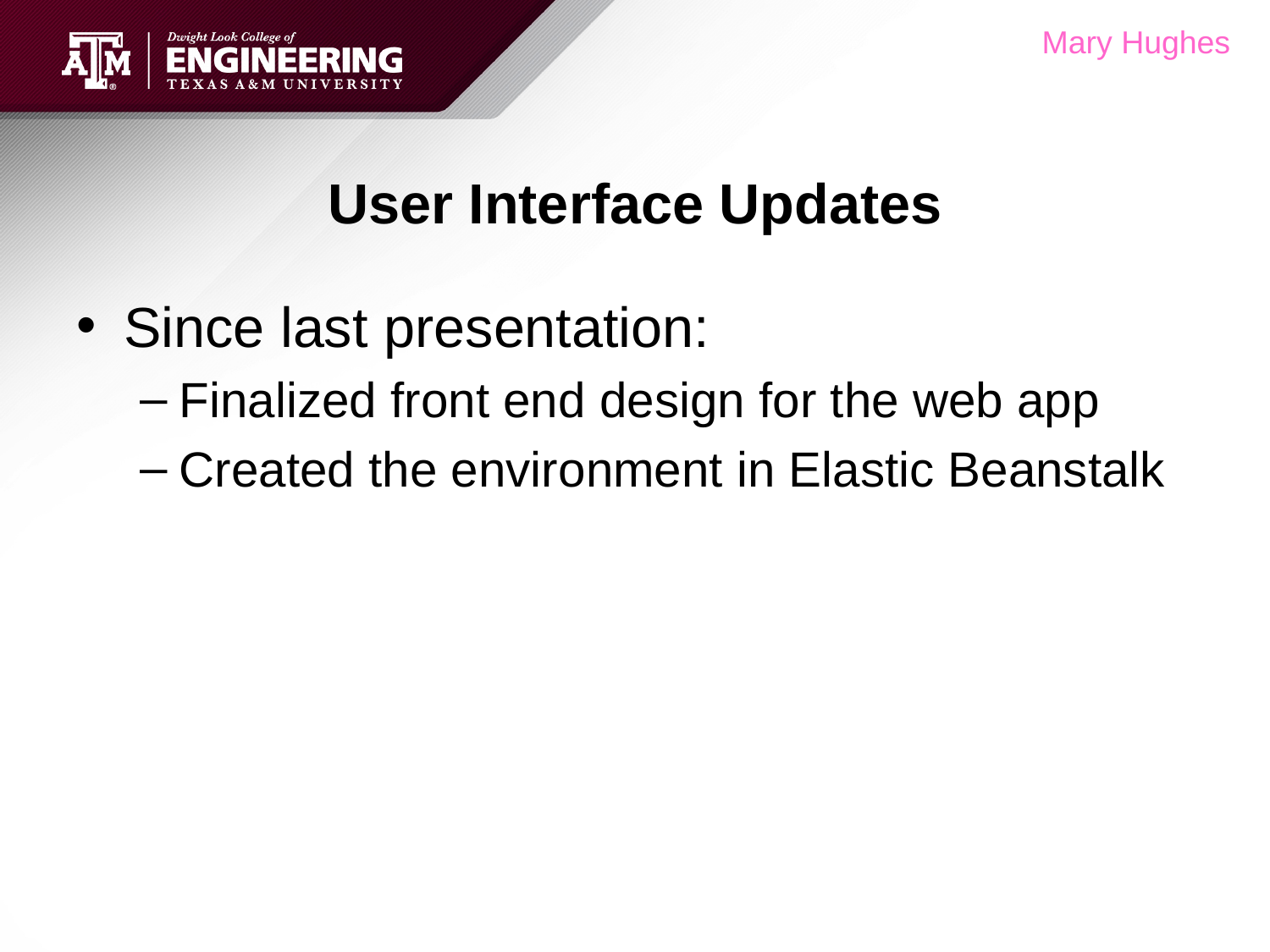

Mary Hughes
# User Interface Updates
Since last presentation:
Finalized front end design for the web app
Created the environment in Elastic Beanstalk